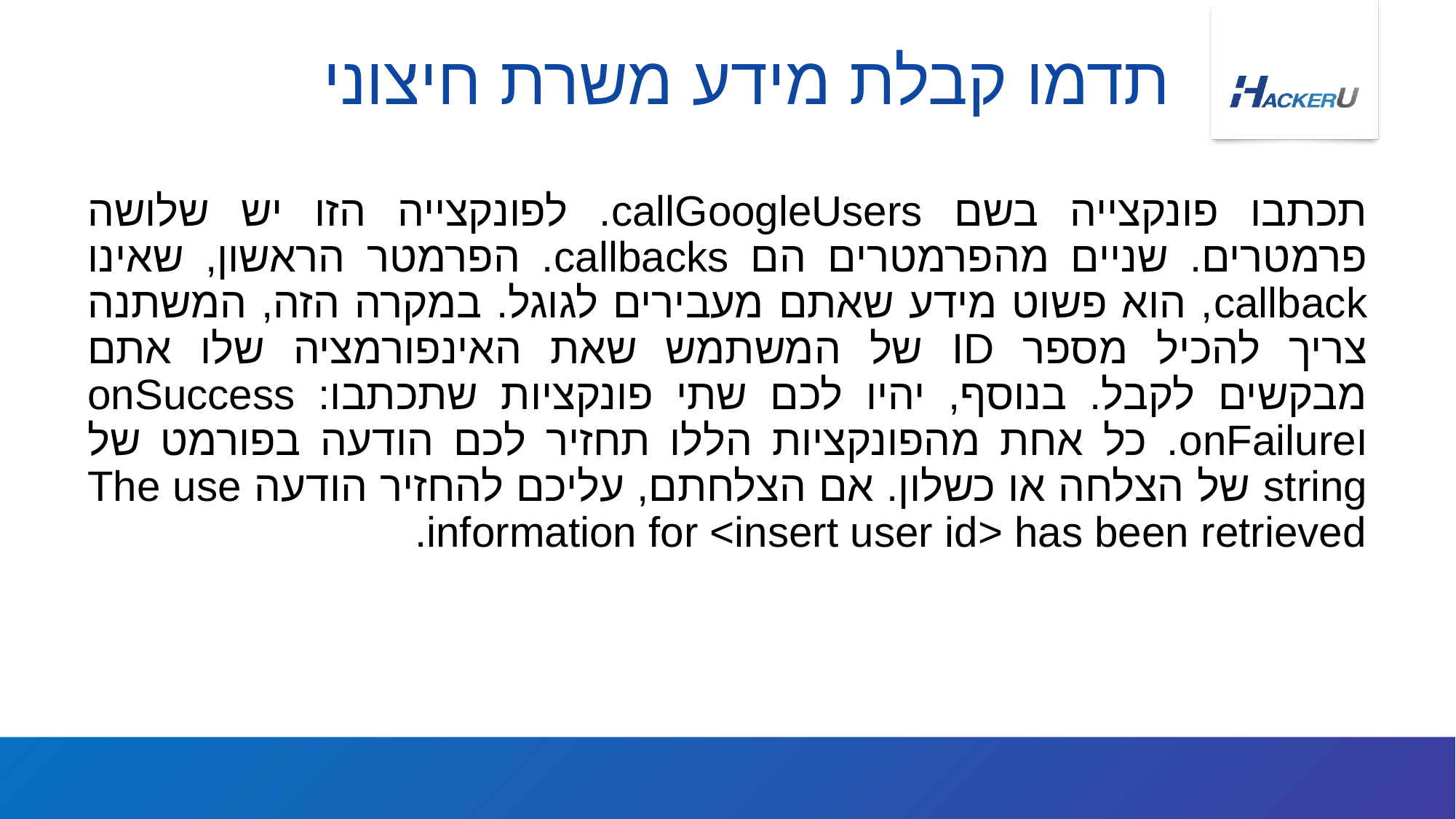

# תדמו קבלת מידע משרת חיצוני
תכתבו פונקצייה בשם callGoogleUsers. לפונקצייה הזו יש שלושה פרמטרים. שניים מהפרמטרים הם callbacks. הפרמטר הראשון, שאינו callback, הוא פשוט מידע שאתם מעבירים לגוגל. במקרה הזה, המשתנה צריך להכיל מספר ID של המשתמש שאת האינפורמציה שלו אתם מבקשים לקבל. בנוסף, יהיו לכם שתי פונקציות שתכתבו: onSuccess וonFailure. כל אחת מהפונקציות הללו תחזיר לכם הודעה בפורמט של string של הצלחה או כשלון. אם הצלחתם, עליכם להחזיר הודעה The use information for <insert user id> has been retrieved.